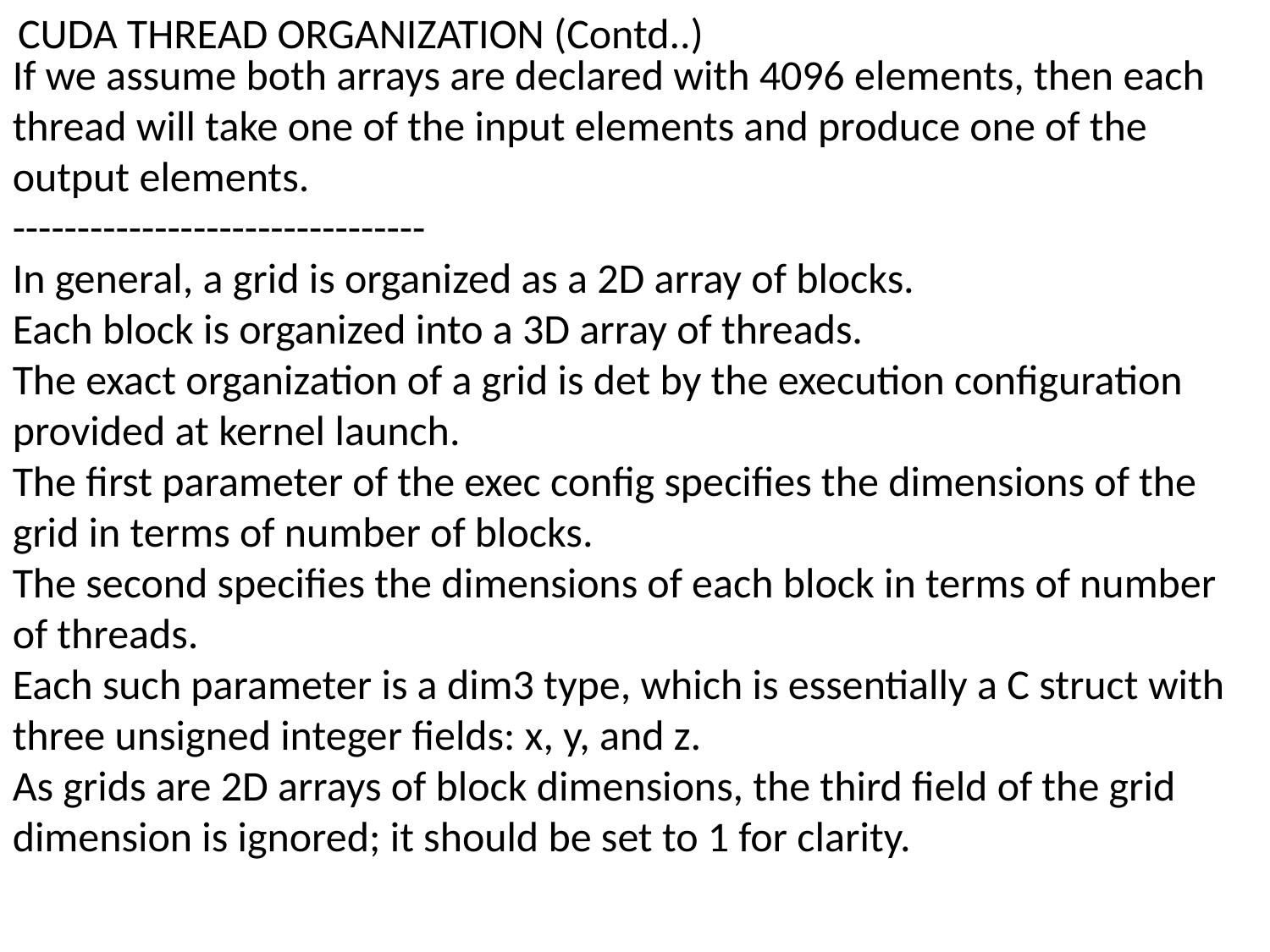

CUDA THREAD ORGANIZATION (Contd..)
If we assume both arrays are declared with 4096 elements, then each thread will take one of the input elements and produce one of the output elements.
--------------------------------
In general, a grid is organized as a 2D array of blocks.
Each block is organized into a 3D array of threads.
The exact organization of a grid is det by the execution configuration provided at kernel launch.
The first parameter of the exec config specifies the dimensions of the grid in terms of number of blocks.
The second specifies the dimensions of each block in terms of number of threads.
Each such parameter is a dim3 type, which is essentially a C struct with three unsigned integer fields: x, y, and z.
As grids are 2D arrays of block dimensions, the third field of the grid dimension is ignored; it should be set to 1 for clarity.